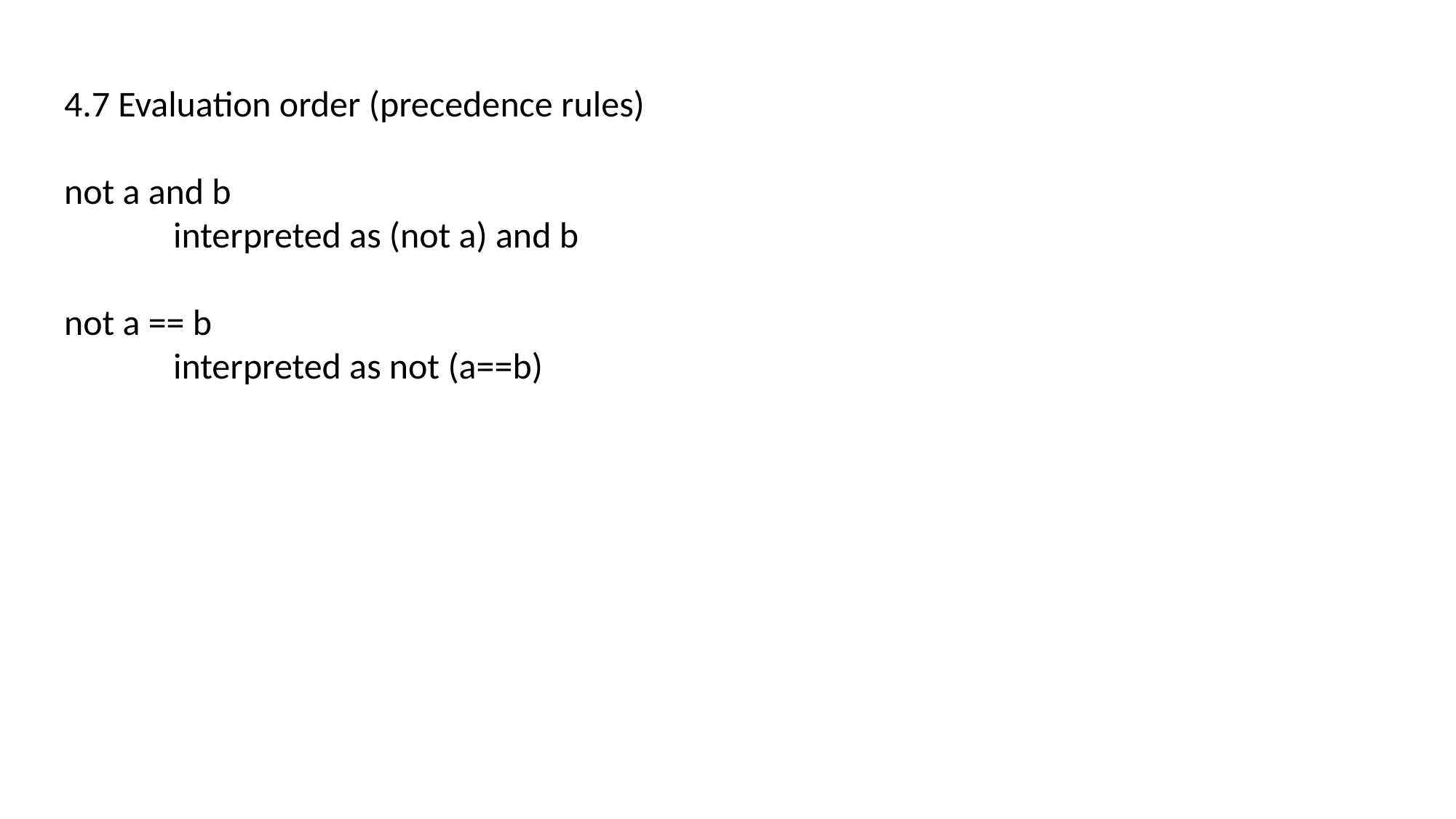

4.7 Evaluation order (precedence rules)

not a and b
	interpreted as (not a) and b

not a == b
	interpreted as not (a==b)